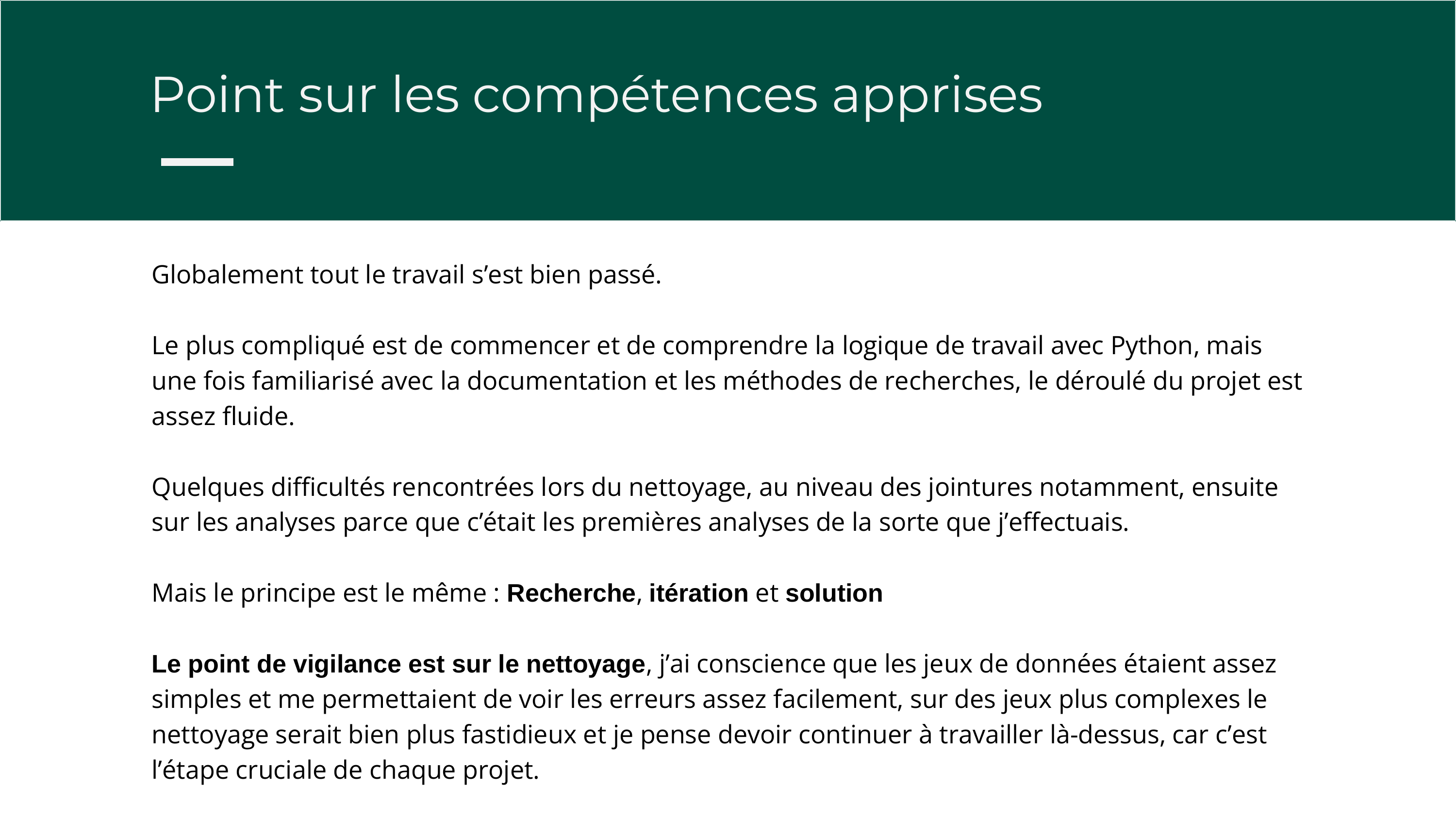

Point sur les compétences apprises

Globalement tout le travail s’est bien passé.

Le plus compliqué est de commencer et de comprendre la logique de travail avec Python, mais une fois familiarisé avec la documentation et les méthodes de recherches, le déroulé du projet est assez fluide.

Quelques difficultés rencontrées lors du nettoyage, au niveau des jointures notamment, ensuite sur les analyses parce que c’était les premières analyses de la sorte que j’effectuais.

Mais le principe est le même : Recherche, itération et solution

Le point de vigilance est sur le nettoyage, j’ai conscience que les jeux de données étaient assez simples et me permettaient de voir les erreurs assez facilement, sur des jeux plus complexes le nettoyage serait bien plus fastidieux et je pense devoir continuer à travailler là-dessus, car c’est l’étape cruciale de chaque projet.